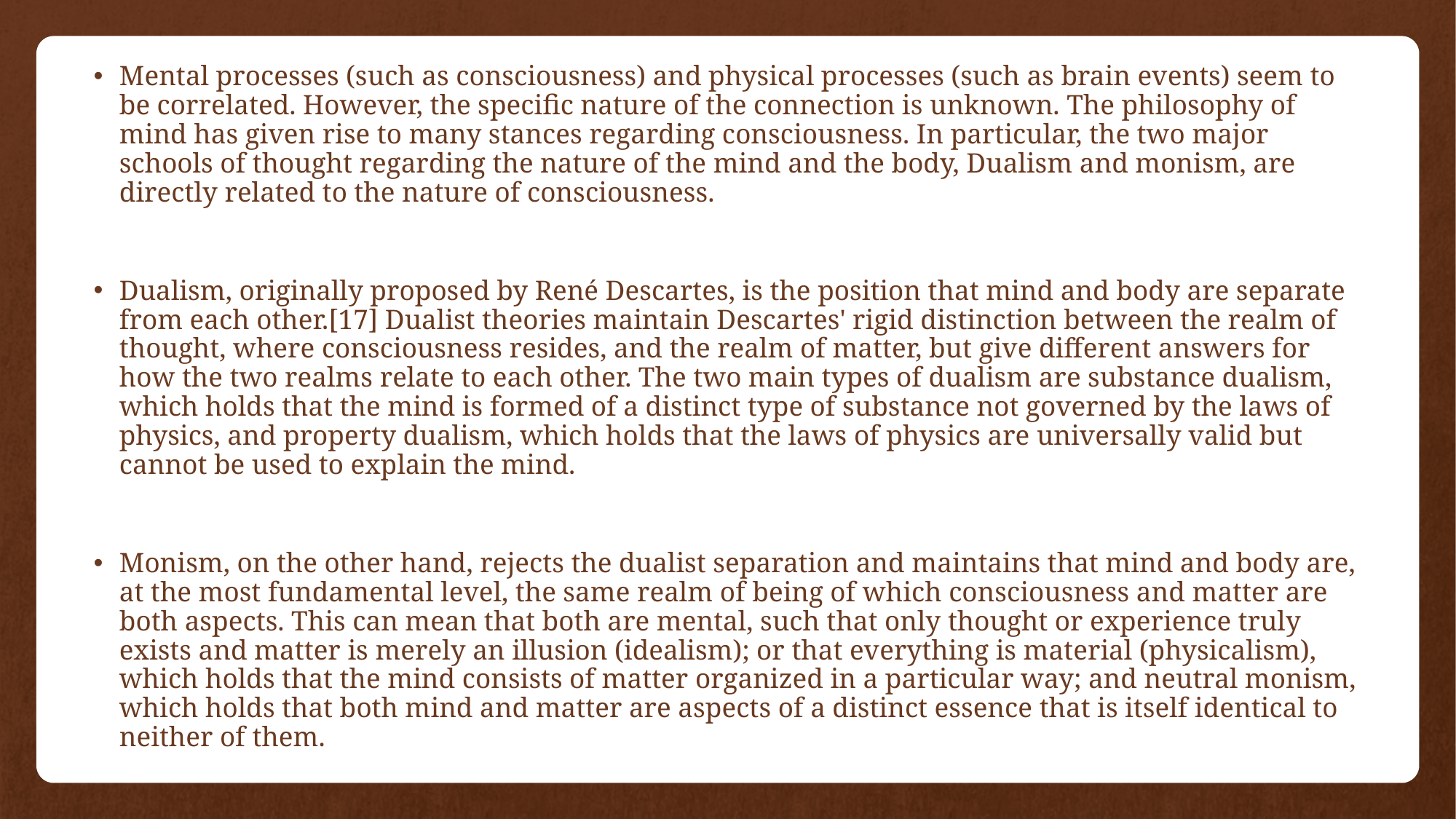

Mental processes (such as consciousness) and physical processes (such as brain events) seem to be correlated. However, the specific nature of the connection is unknown. The philosophy of mind has given rise to many stances regarding consciousness. In particular, the two major schools of thought regarding the nature of the mind and the body, Dualism and monism, are directly related to the nature of consciousness.

Dualism, originally proposed by René Descartes, is the position that mind and body are separate from each other.[17] Dualist theories maintain Descartes' rigid distinction between the realm of thought, where consciousness resides, and the realm of matter, but give different answers for how the two realms relate to each other. The two main types of dualism are substance dualism, which holds that the mind is formed of a distinct type of substance not governed by the laws of physics, and property dualism, which holds that the laws of physics are universally valid but cannot be used to explain the mind.

Monism, on the other hand, rejects the dualist separation and maintains that mind and body are, at the most fundamental level, the same realm of being of which consciousness and matter are both aspects. This can mean that both are mental, such that only thought or experience truly exists and matter is merely an illusion (idealism); or that everything is material (physicalism), which holds that the mind consists of matter organized in a particular way; and neutral monism, which holds that both mind and matter are aspects of a distinct essence that is itself identical to neither of them.